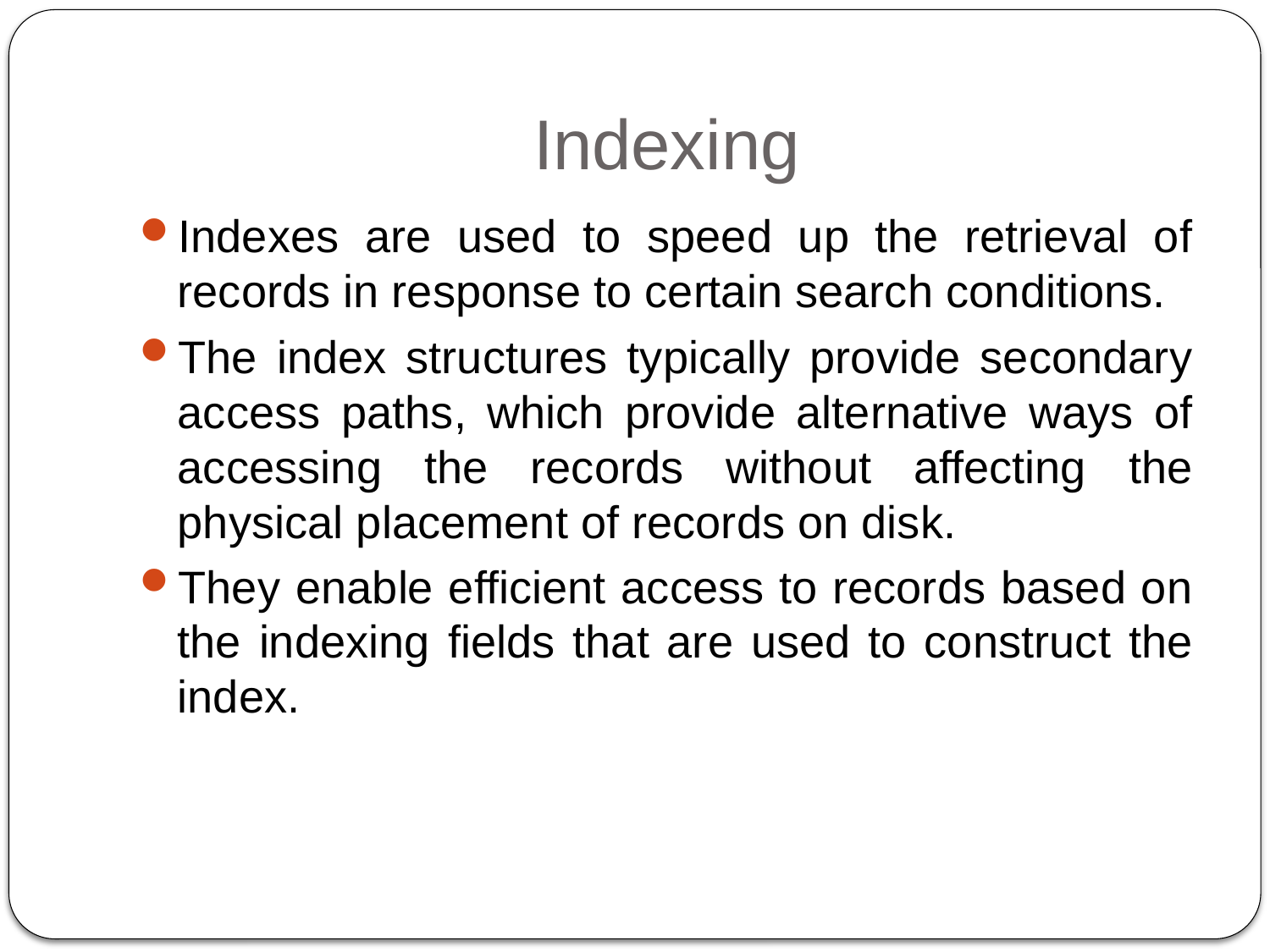

# Indexing
Indexes are used to speed up the retrieval of records in response to certain search conditions.
The index structures typically provide secondary access paths, which provide alternative ways of accessing the records without affecting the physical placement of records on disk.
They enable efficient access to records based on the indexing fields that are used to construct the index.